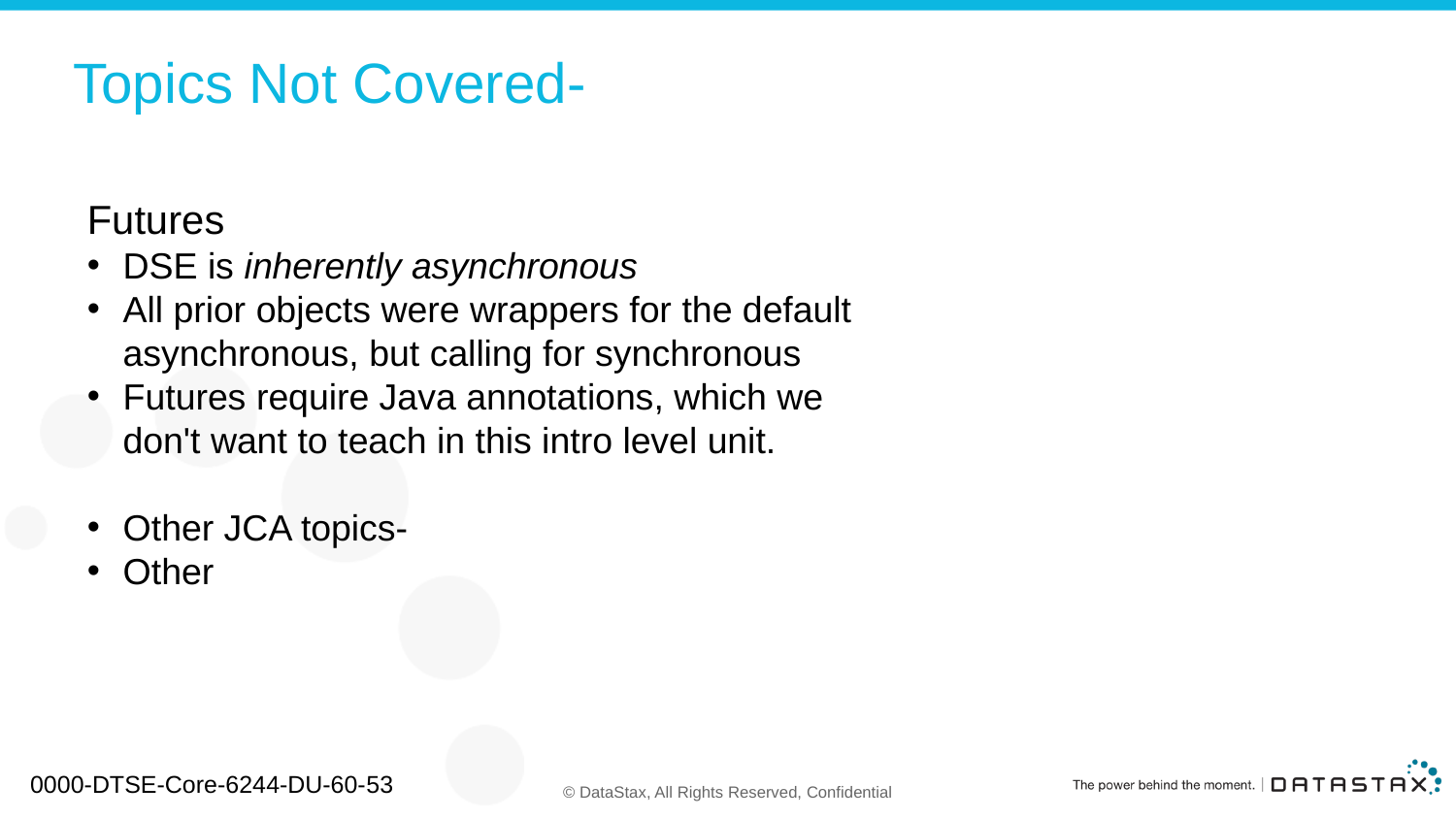

# Topics Not Covered-
Futures
DSE is inherently asynchronous
All prior objects were wrappers for the default asynchronous, but calling for synchronous
Futures require Java annotations, which we don't want to teach in this intro level unit.

Other JCA topics-
Other
0000-DTSE-Core-6244-DU-60-53